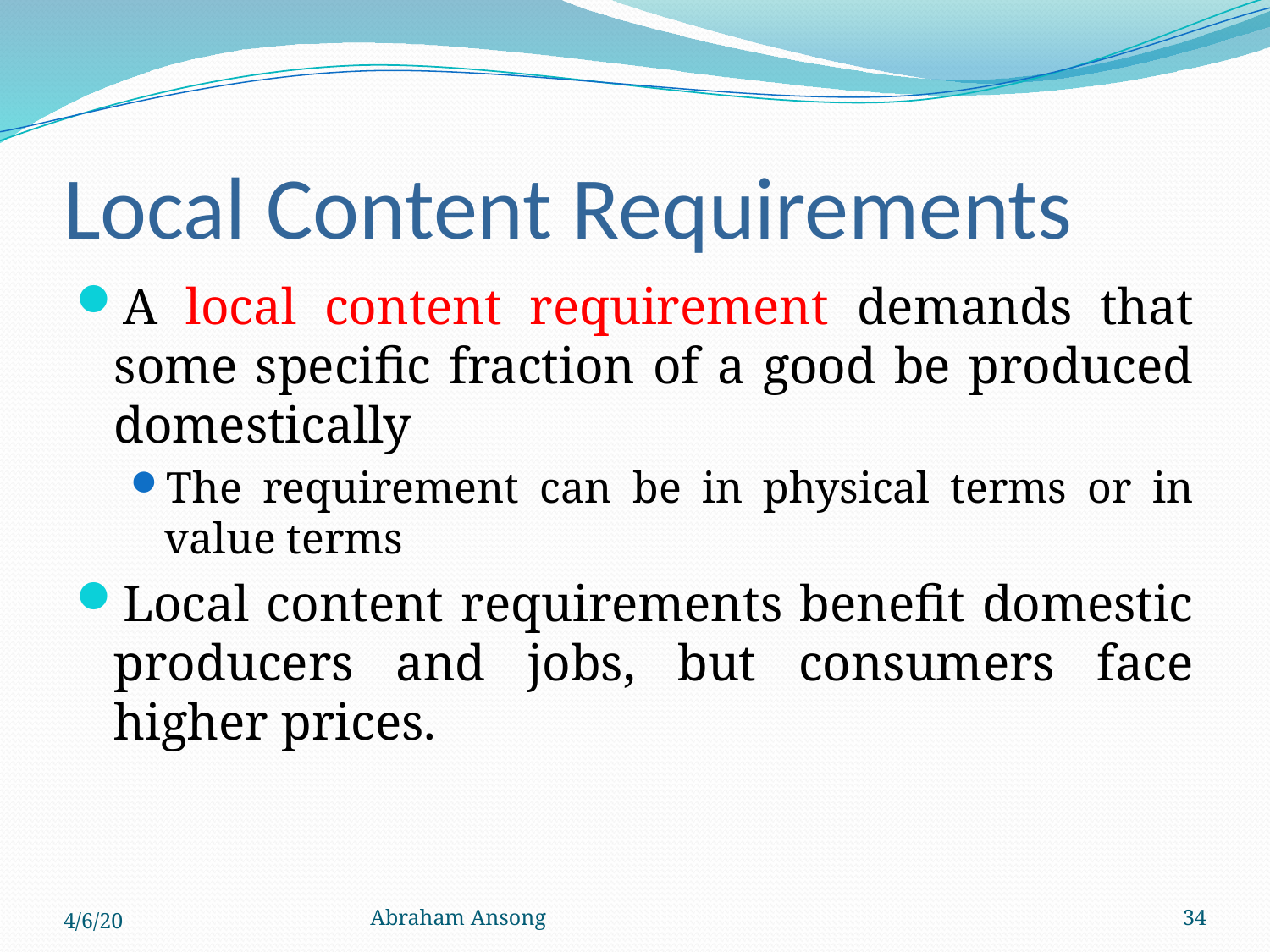

# Local Content Requirements
A local content requirement demands that some specific fraction of a good be produced domestically
The requirement can be in physical terms or in value terms
Local content requirements benefit domestic producers and jobs, but consumers face higher prices.

4/6/20
Abraham Ansong
34